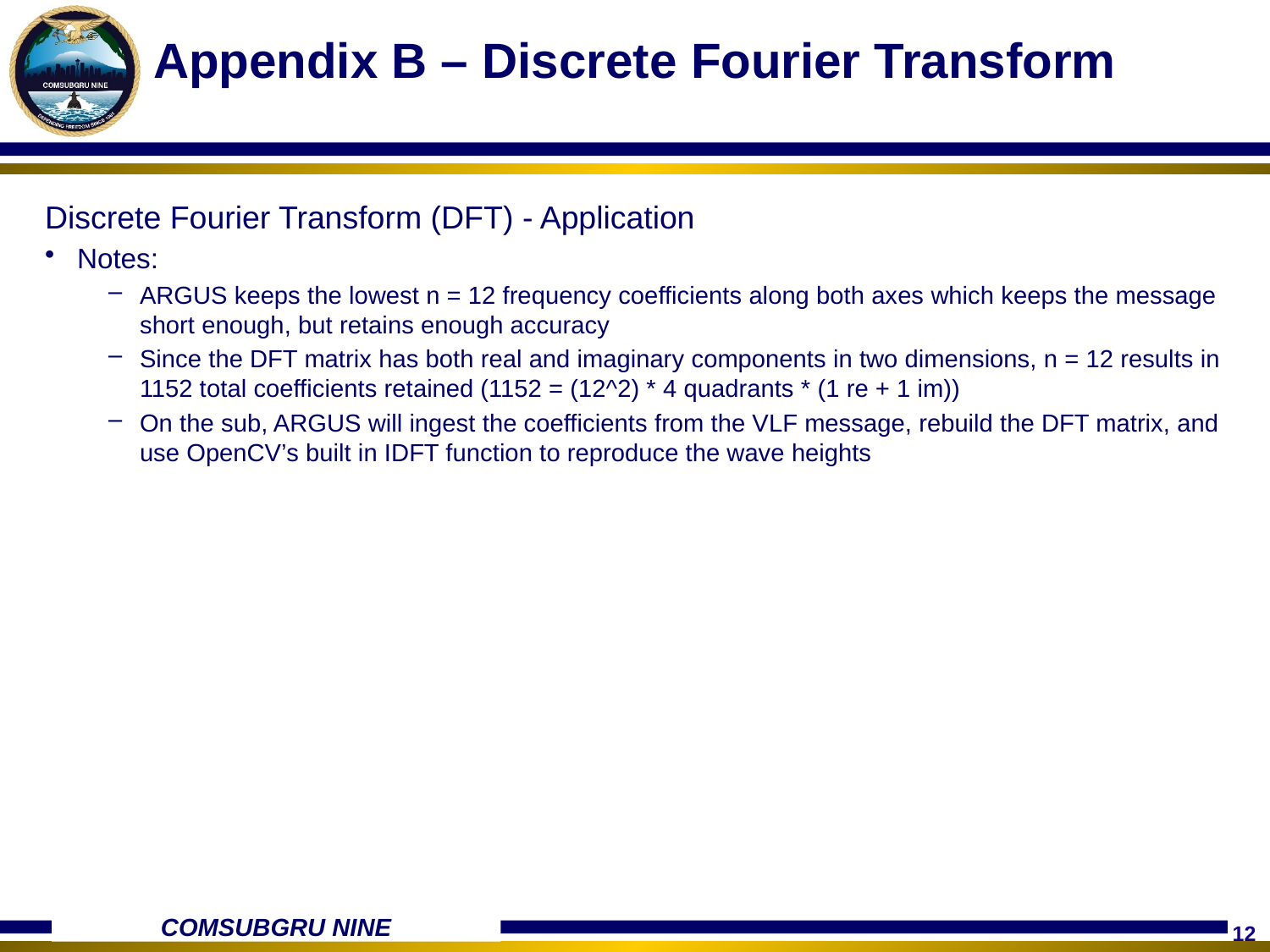

# Appendix B – Discrete Fourier Transform
Discrete Fourier Transform (DFT) - Application
Notes:
ARGUS keeps the lowest n = 12 frequency coefficients along both axes which keeps the message short enough, but retains enough accuracy
Since the DFT matrix has both real and imaginary components in two dimensions, n = 12 results in 1152 total coefficients retained (1152 = (12^2) * 4 quadrants * (1 re + 1 im))
On the sub, ARGUS will ingest the coefficients from the VLF message, rebuild the DFT matrix, and use OpenCV’s built in IDFT function to reproduce the wave heights